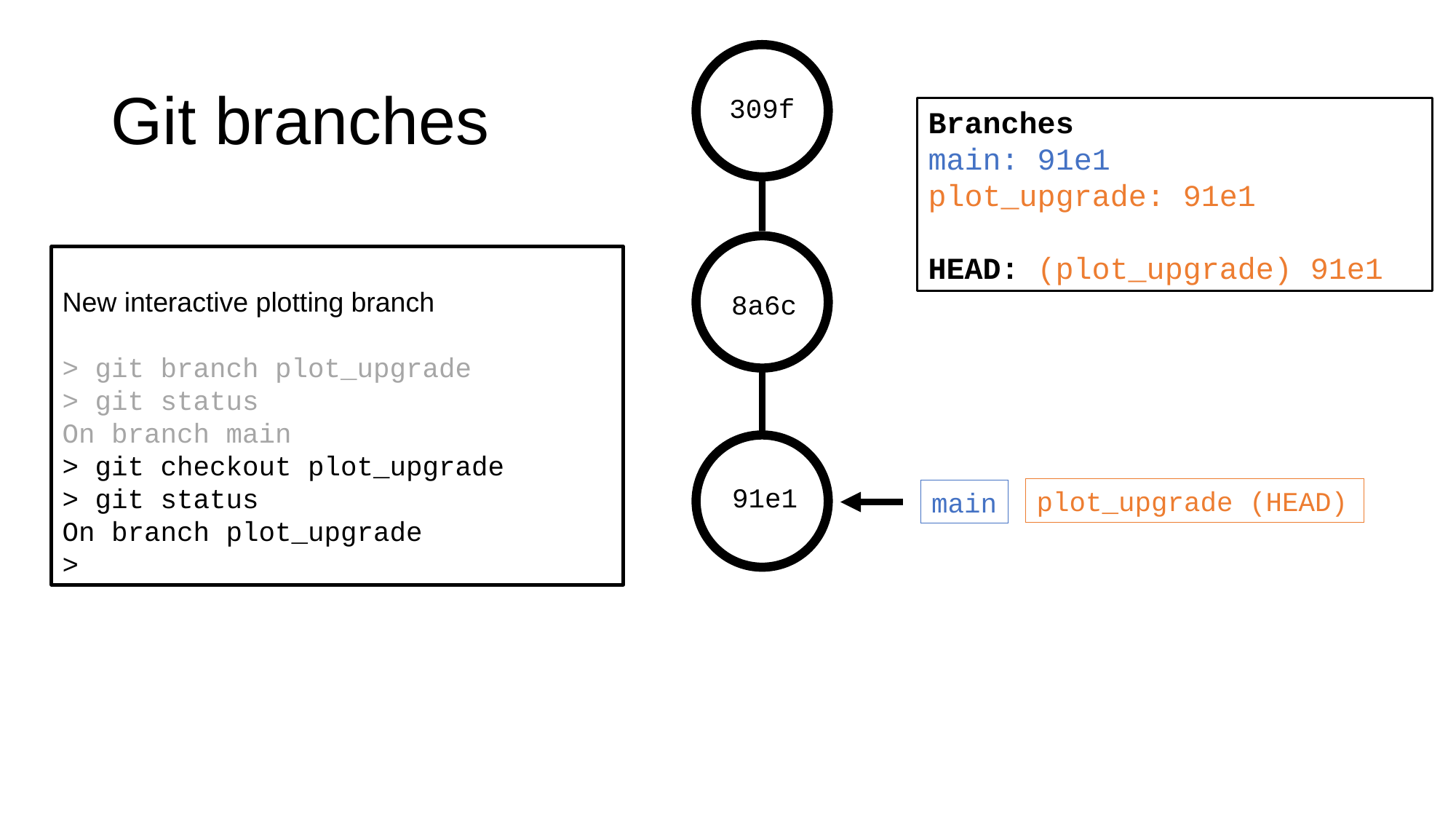

# Git branches

309f
Branches
main: 91e1
plot_upgrade: 91e1

HEAD: (plot_upgrade) 91e1

New interactive plotting branch

> git branch plot_upgrade
> git status
On branch main
> git checkout plot_upgrade
> git status
On branch plot_upgrade
>
8a6c

91e1
plot_upgrade (HEAD)
main